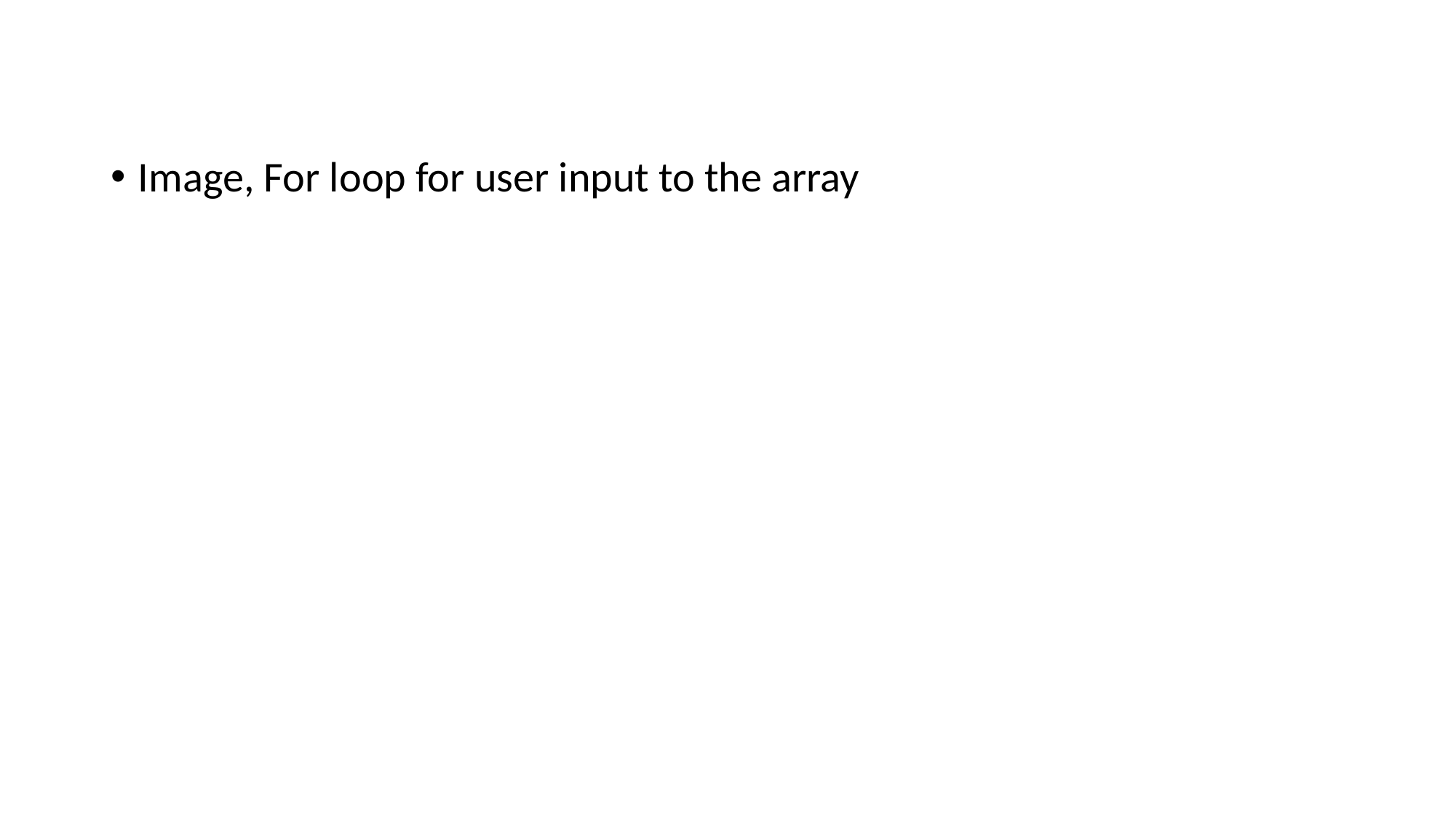

Image, For loop for user input to the array